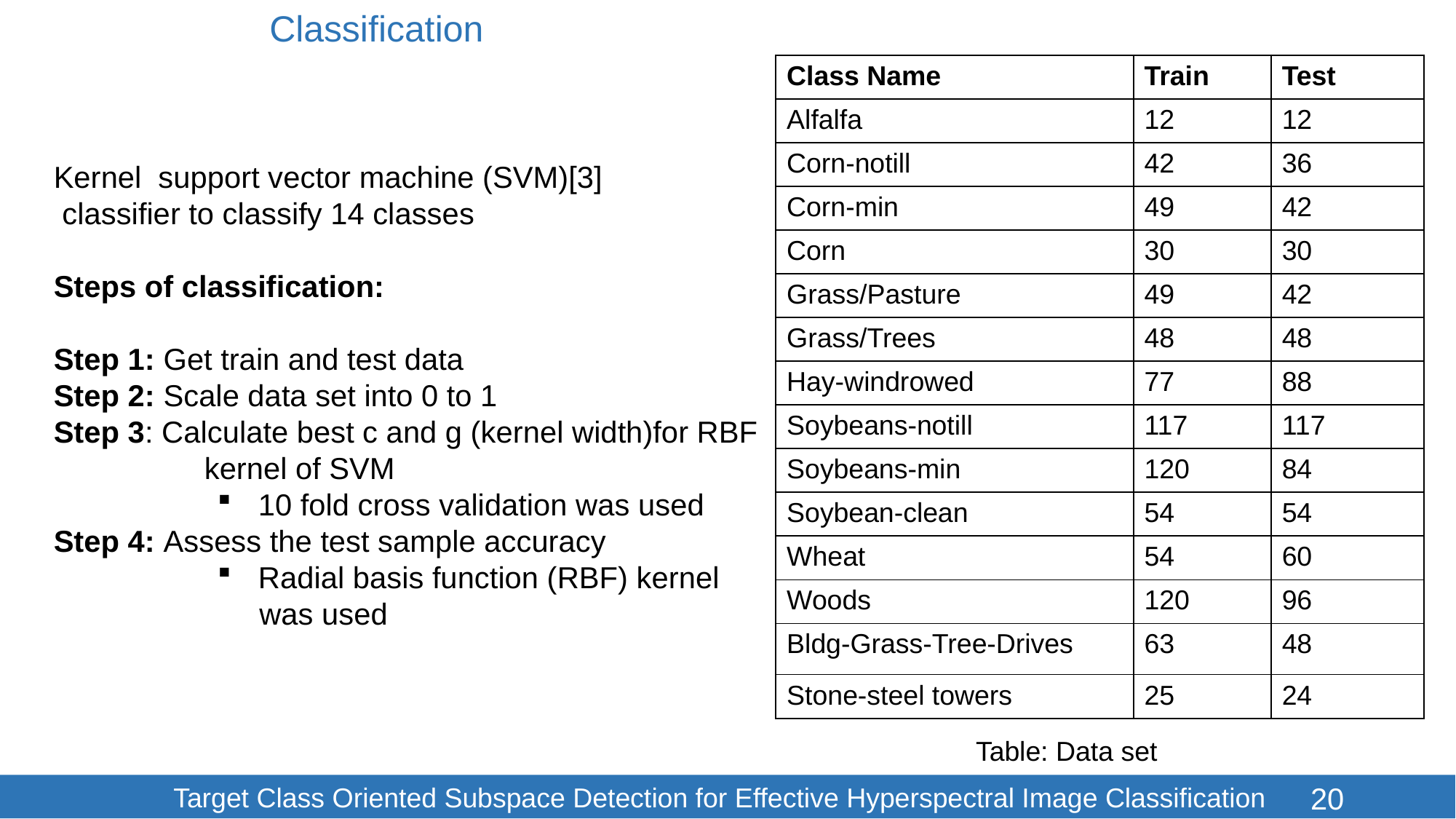

Classification
| Class Name | Train | Test |
| --- | --- | --- |
| Alfalfa | 12 | 12 |
| Corn-notill | 42 | 36 |
| Corn-min | 49 | 42 |
| Corn | 30 | 30 |
| Grass/Pasture | 49 | 42 |
| Grass/Trees | 48 | 48 |
| Hay-windrowed | 77 | 88 |
| Soybeans-notill | 117 | 117 |
| Soybeans-min | 120 | 84 |
| Soybean-clean | 54 | 54 |
| Wheat | 54 | 60 |
| Woods | 120 | 96 |
| Bldg-Grass-Tree-Drives | 63 | 48 |
| Stone-steel towers | 25 | 24 |
Kernel  support vector machine (SVM)[3]
 classifier to classify 14 classes

Steps of classification:

Step 1: Get train and test data
Step 2: Scale data set into 0 to 1
Step 3: Calculate best c and g (kernel width)for RBF
                  kernel of SVM
10 fold cross validation was used
Step 4: Assess the test sample accuracy
Radial basis function (RBF) kernel
     was used

Table: Data set
	       Target Class Oriented Subspace Detection for Effective Hyperspectral Image Classification
20